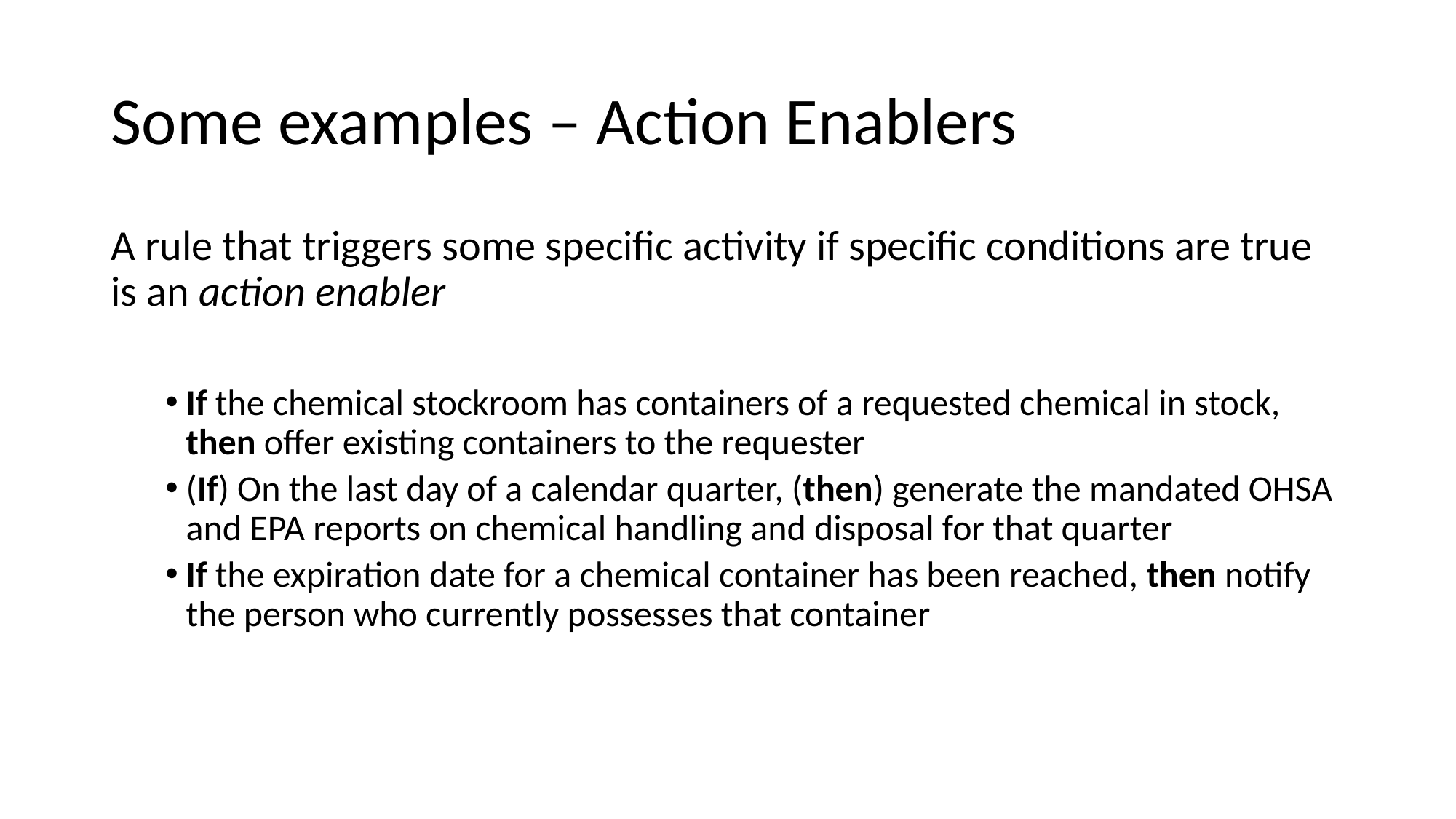

# Some examples – Action Enablers
A rule that triggers some specific activity if specific conditions are true is an action enabler

If the chemical stockroom has containers of a requested chemical in stock, then offer existing containers to the requester
(If) On the last day of a calendar quarter, (then) generate the mandated OHSA and EPA reports on chemical handling and disposal for that quarter
If the expiration date for a chemical container has been reached, then notify the person who currently possesses that container